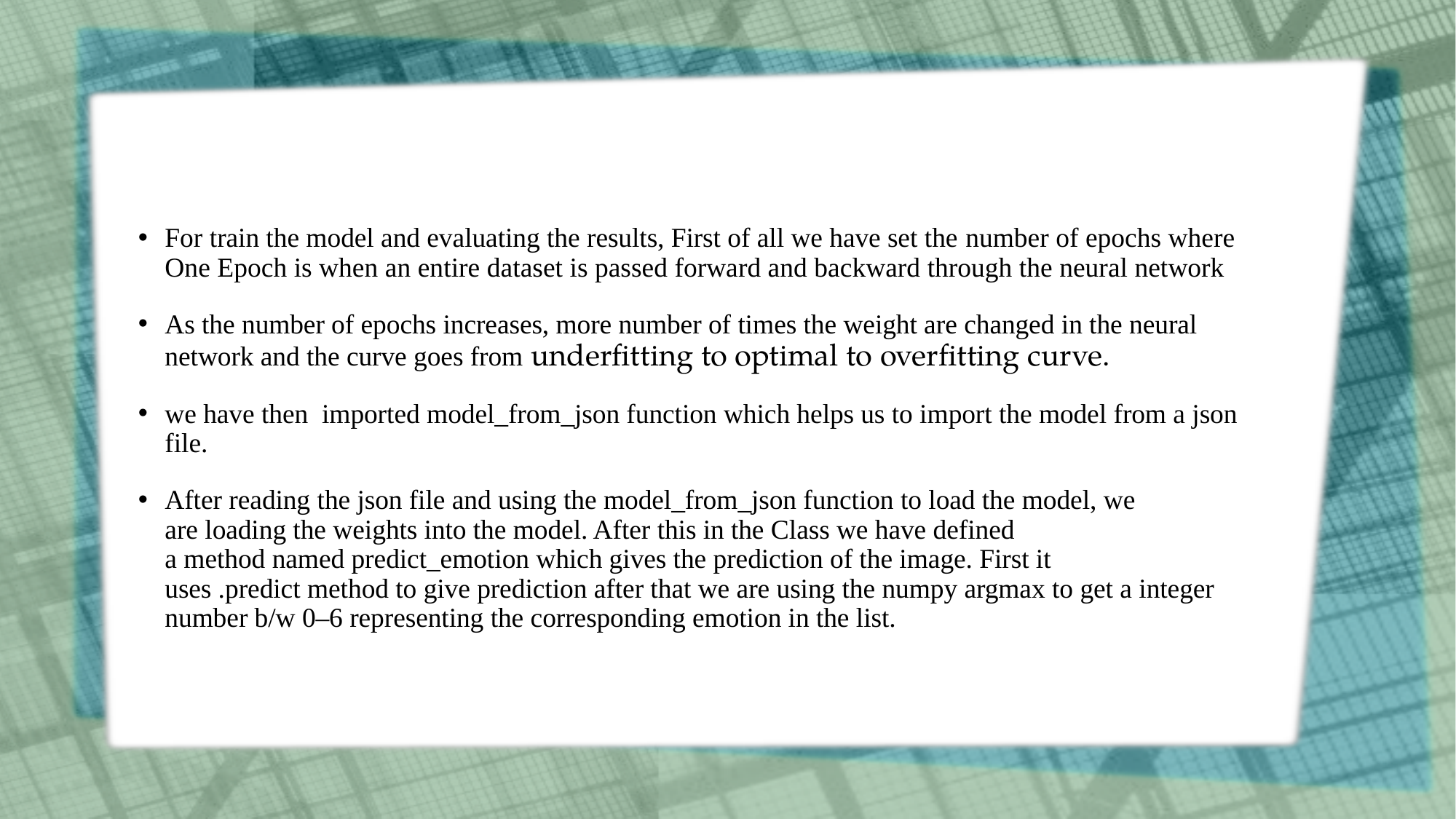

For train the model and evaluating the results, First of all we have set the number of epochs where One Epoch is when an entire dataset is passed forward and backward through the neural network
As the number of epochs increases, more number of times the weight are changed in the neural network and the curve goes from underfitting to optimal to overfitting curve.
we have then  imported model_from_json function which helps us to import the model from a json file.
After reading the json file and using the model_from_json function to load the model, we are loading the weights into the model. After this in the Class we have defined a method named predict_emotion which gives the prediction of the image. First it uses .predict method to give prediction after that we are using the numpy argmax to get a integer number b/w 0–6 representing the corresponding emotion in the list.